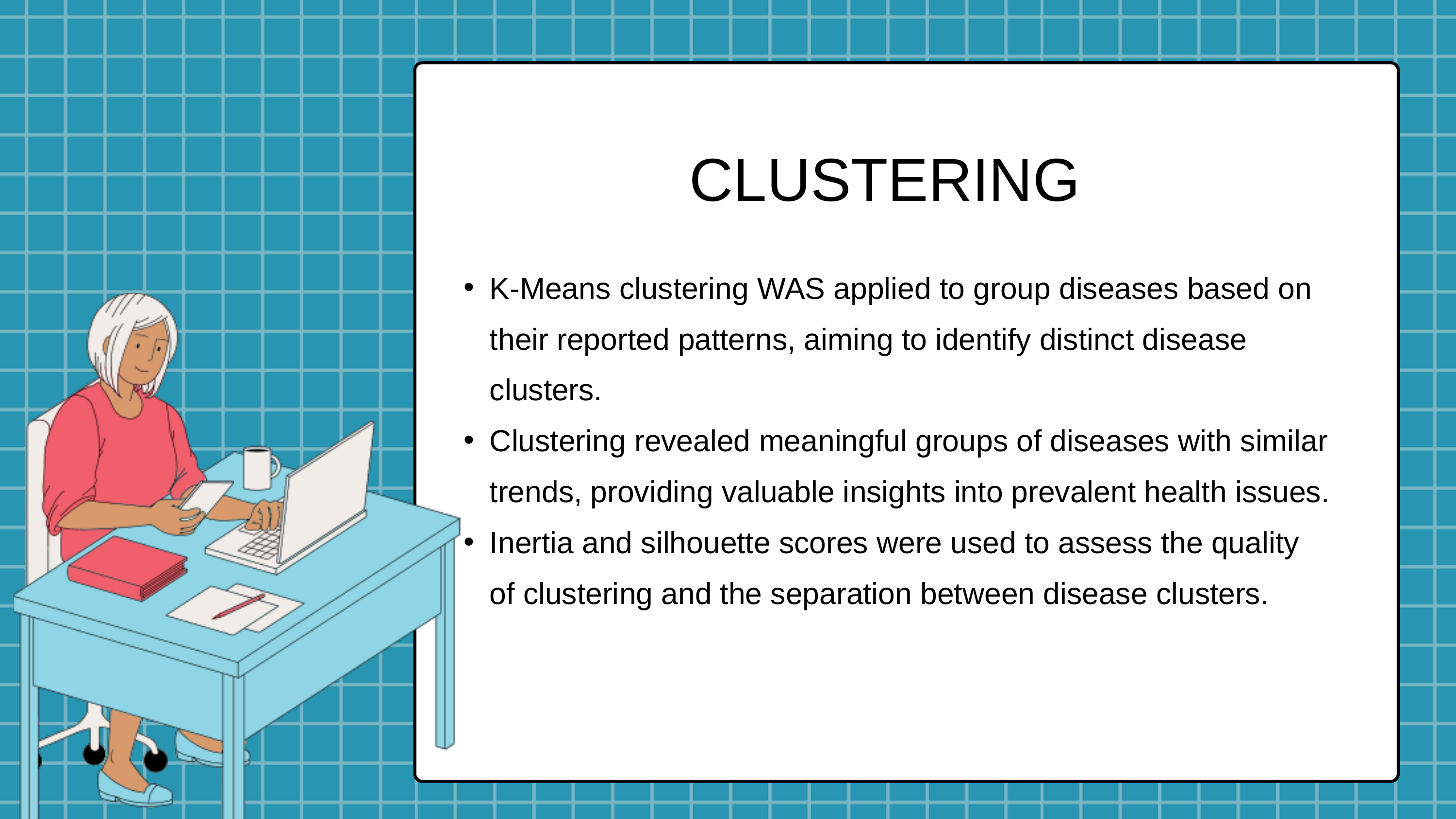

CLUSTERING

K-Means clustering WAS applied to group diseases based on their reported patterns, aiming to identify distinct disease clusters.
Clustering revealed meaningful groups of diseases with similar trends, providing valuable insights into prevalent health issues.
Inertia and silhouette scores were used to assess the quality of clustering and the separation between disease clusters.